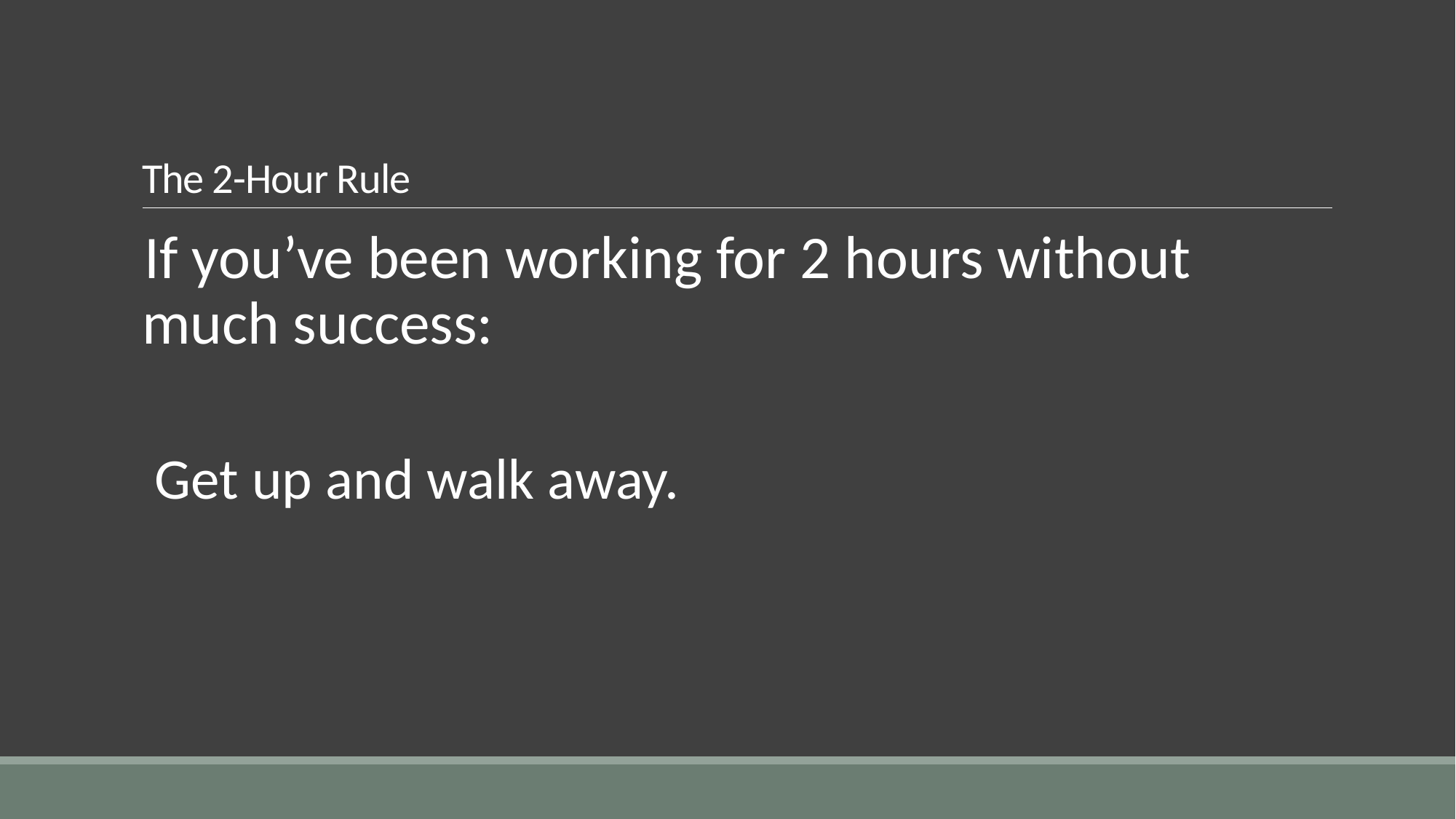

# The 2-Hour Rule
If you’ve been working for 2 hours without much success:

Get up and walk away.